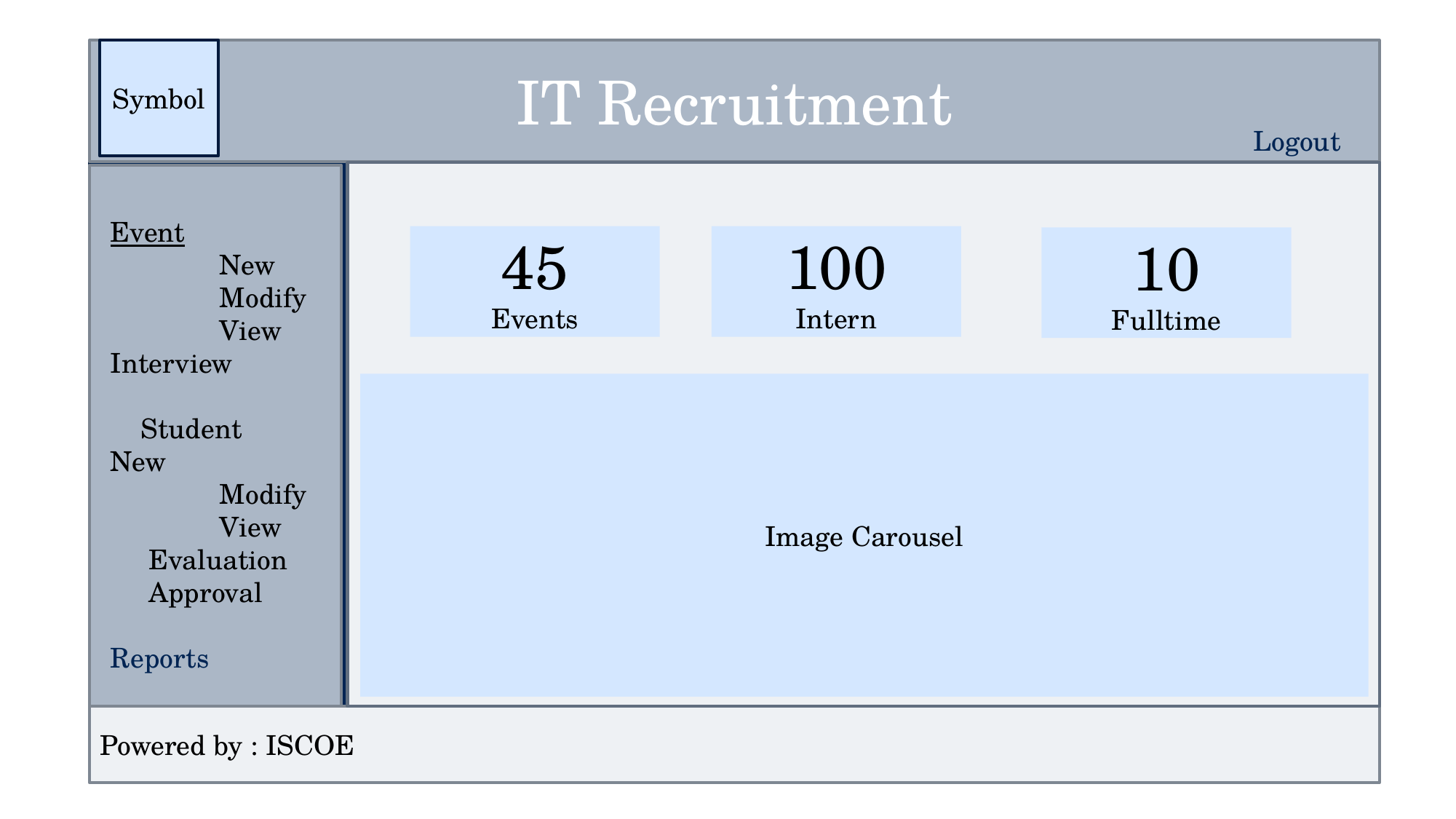

2
IT Recruitment
Symbol
Logout

Event
	New
	Modify
	View
Interview

    Student	New
	Modify
	View
     Evaluation
     Approval

Reports

45
Events
100
Intern
10
Fulltime
Image Carousel

Powered by : ISCOE